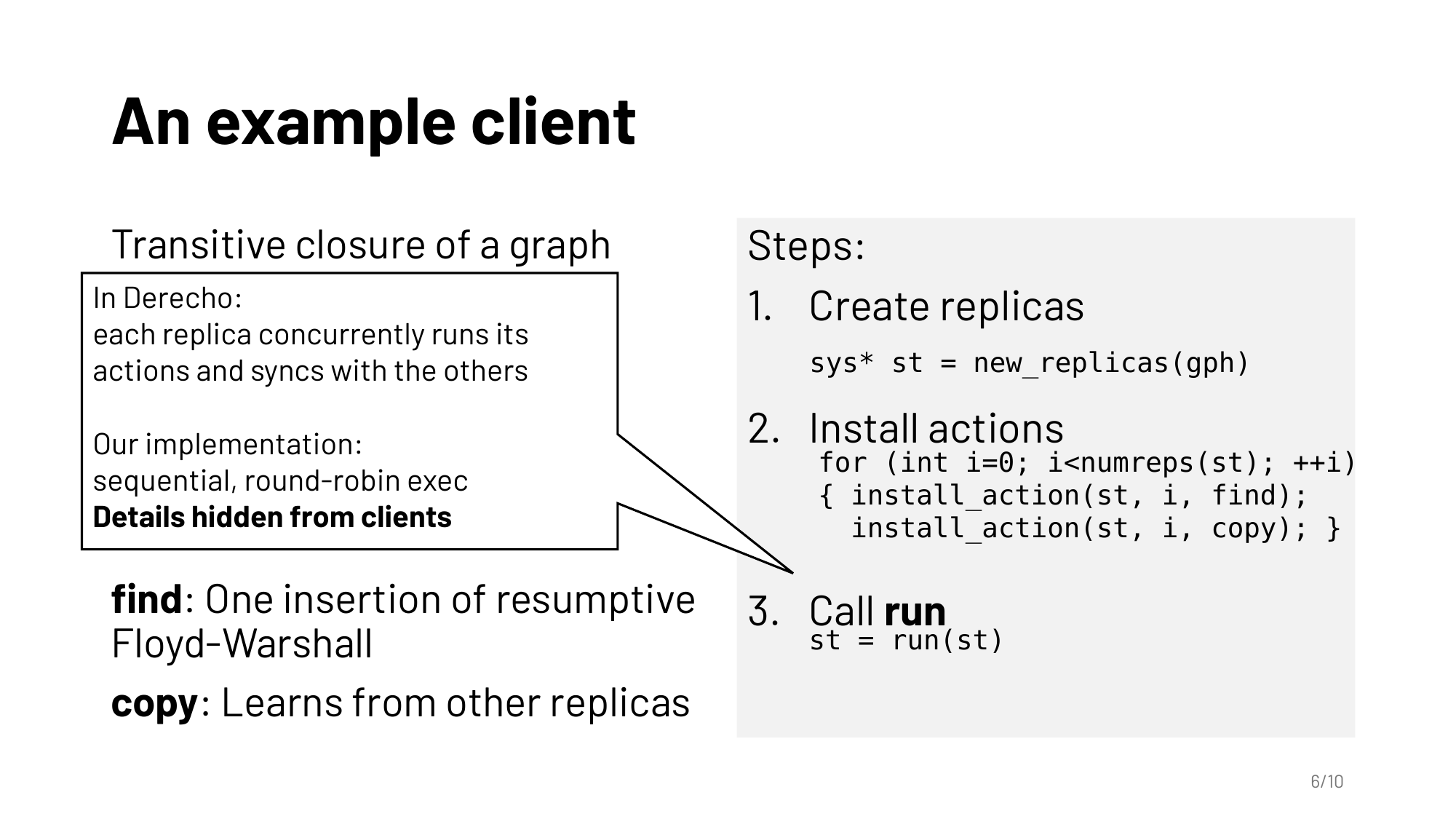

# An example client
Transitive closure of a graph

find: One insertion of resumptive Floyd-Warshall
copy: Learns from other replicas
Steps:
Create replicas

Install actions

Call run

In Derecho:
each replica concurrently runs its actions and syncs with the others

Our implementation:
sequential, round-robin exec
Details hidden from clients

sys* st = new_replicas(gph)
for (int i=0; i<numreps(st); ++i)
{ install_action(st, i, find);
  install_action(st, i, copy); }
|  |  |  |  |
| --- | --- | --- | --- |
|  |  |  |  |
|  |  |  |  |
|  |  |  |  |
| --- | --- | --- | --- |
|  |  |  |  |
|  |  |  |  |
|  |  |  |  |
| --- | --- | --- | --- |
|  |  |  |  |
|  |  |  |  |
st = run(st)
6/10